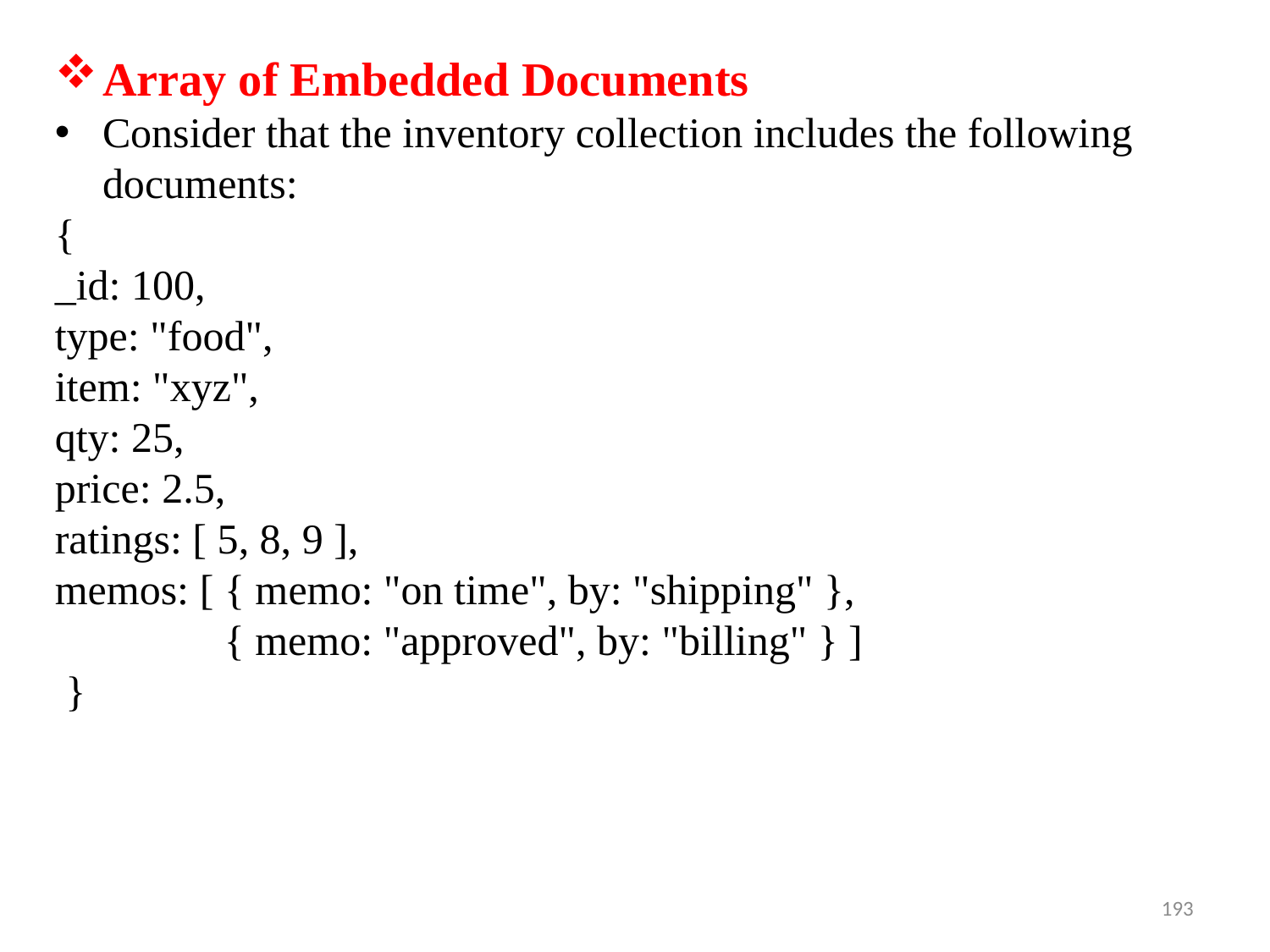

Array of Embedded Documents
Consider that the inventory collection includes the following documents:
{
_id: 100,
type: "food",
item: "xyz",
qty: 25,
price: 2.5,
ratings: [ 5, 8, 9 ],
memos: [ { memo: "on time", by: "shipping" },
                { memo: "approved", by: "billing" } ]
 }
193